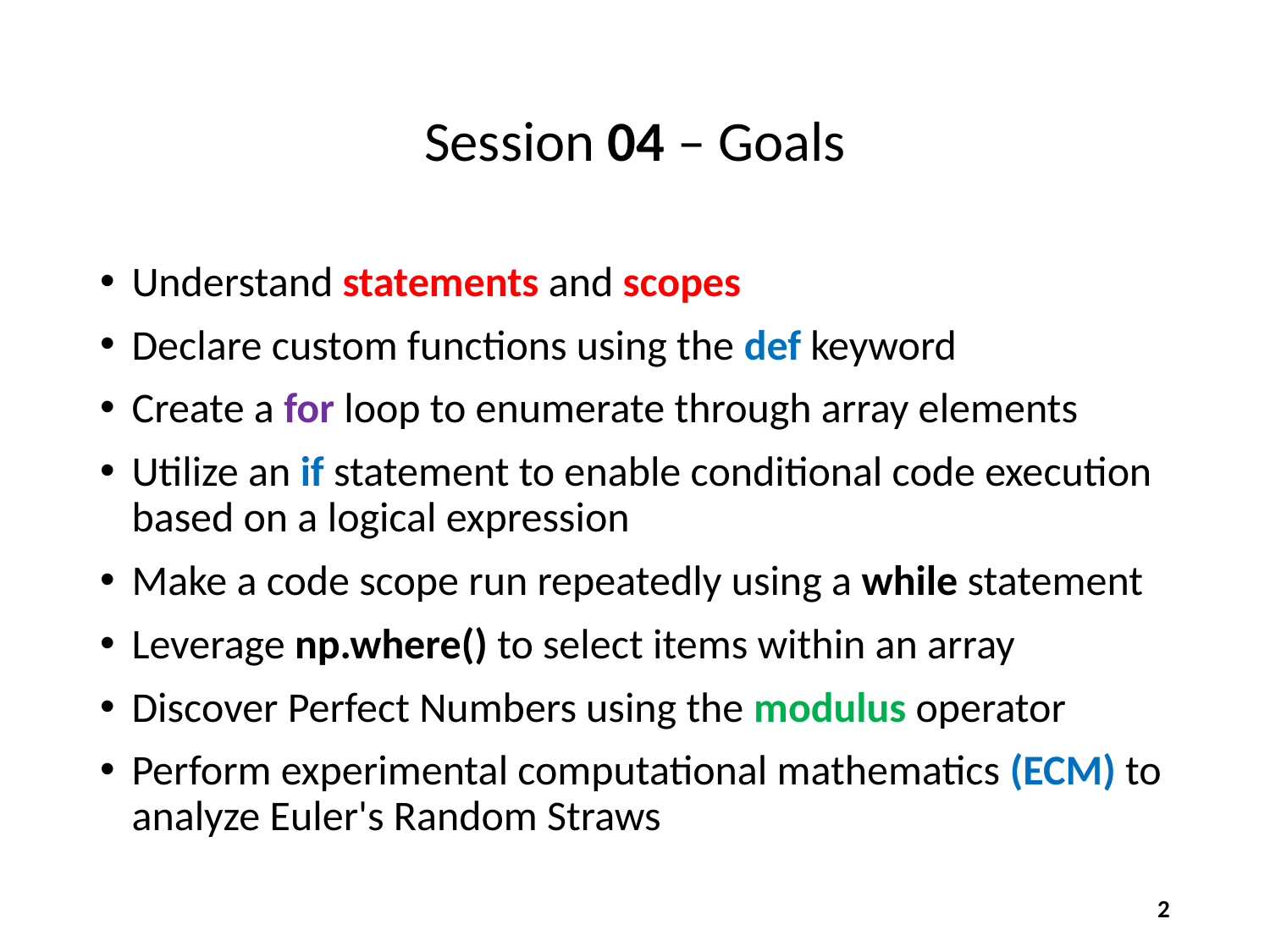

# Session 04 – Goals
Understand statements and scopes
Declare custom functions using the def keyword
Create a for loop to enumerate through array elements
Utilize an if statement to enable conditional code execution based on a logical expression
Make a code scope run repeatedly using a while statement
Leverage np.where() to select items within an array
Discover Perfect Numbers using the modulus operator
Perform experimental computational mathematics (ECM) to analyze Euler's Random Straws

2